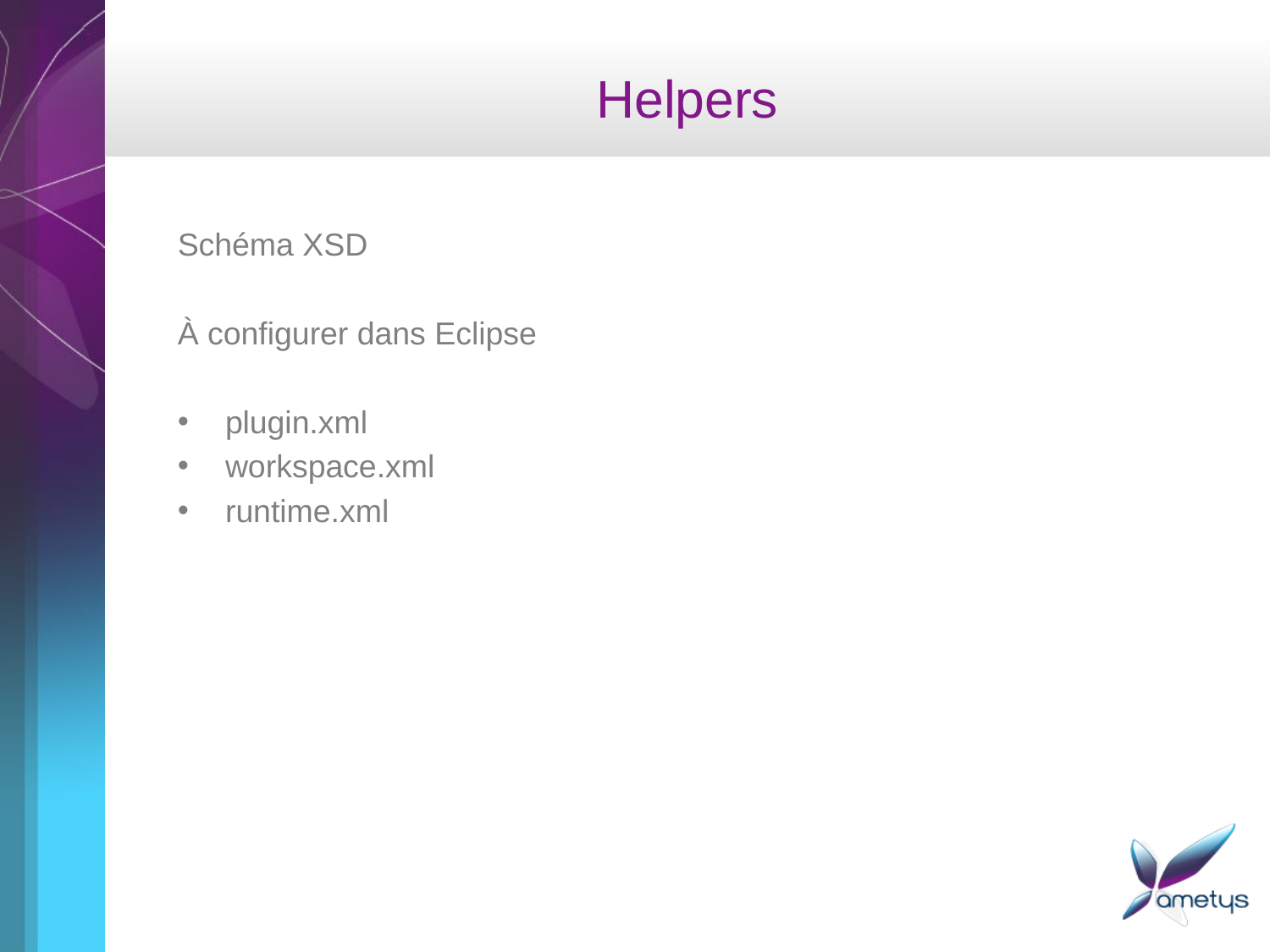

# Helpers
Schéma XSD

À configurer dans Eclipse

plugin.xml
workspace.xml
runtime.xml